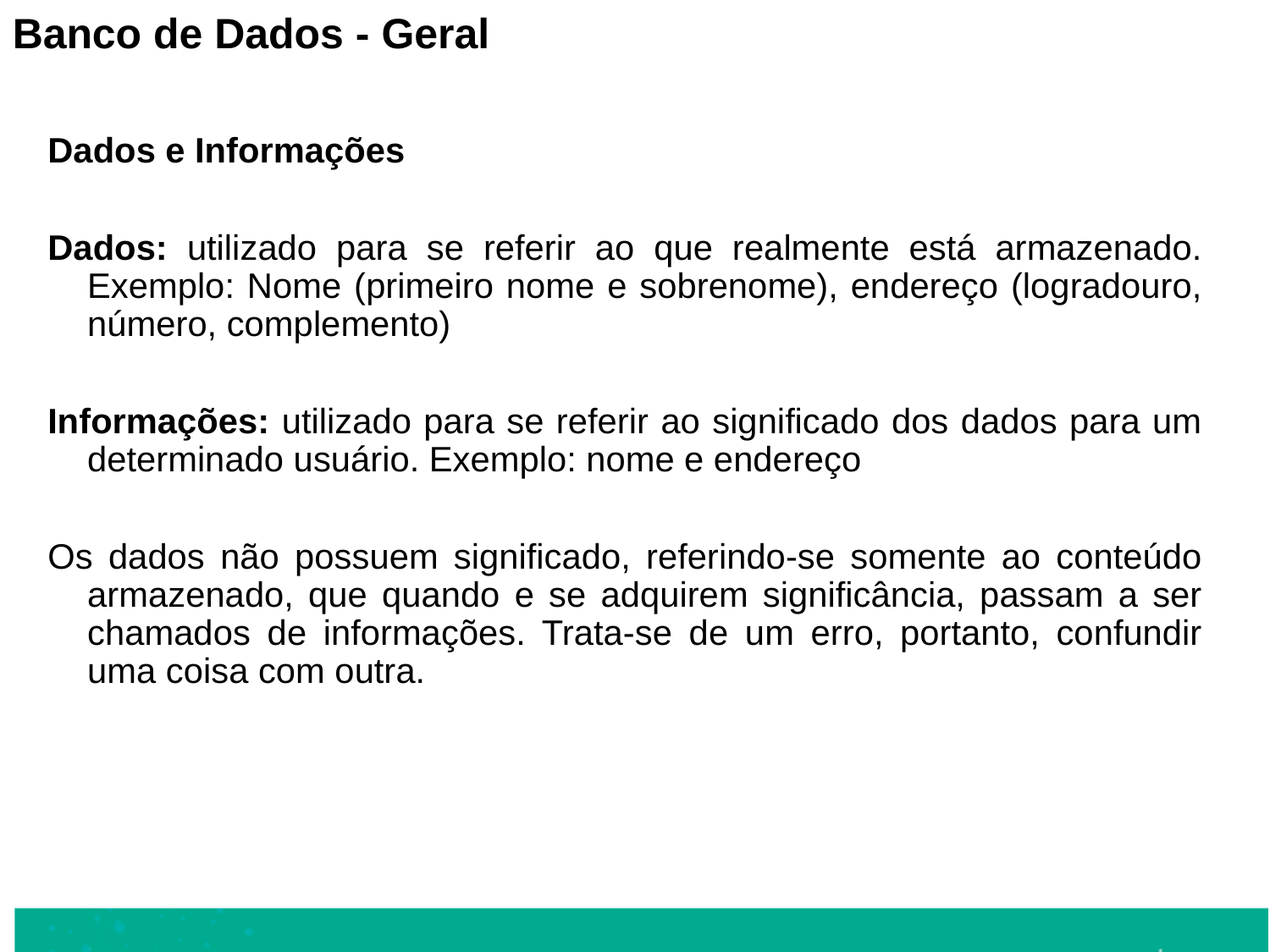

Banco de Dados - Geral
Dados e Informações

Dados: utilizado para se referir ao que realmente está armazenado. Exemplo: Nome (primeiro nome e sobrenome), endereço (logradouro, número, complemento)

Informações: utilizado para se referir ao significado dos dados para um determinado usuário. Exemplo: nome e endereço

Os dados não possuem significado, referindo-se somente ao conteúdo armazenado, que quando e se adquirem significância, passam a ser chamados de informações. Trata-se de um erro, portanto, confundir uma coisa com outra.